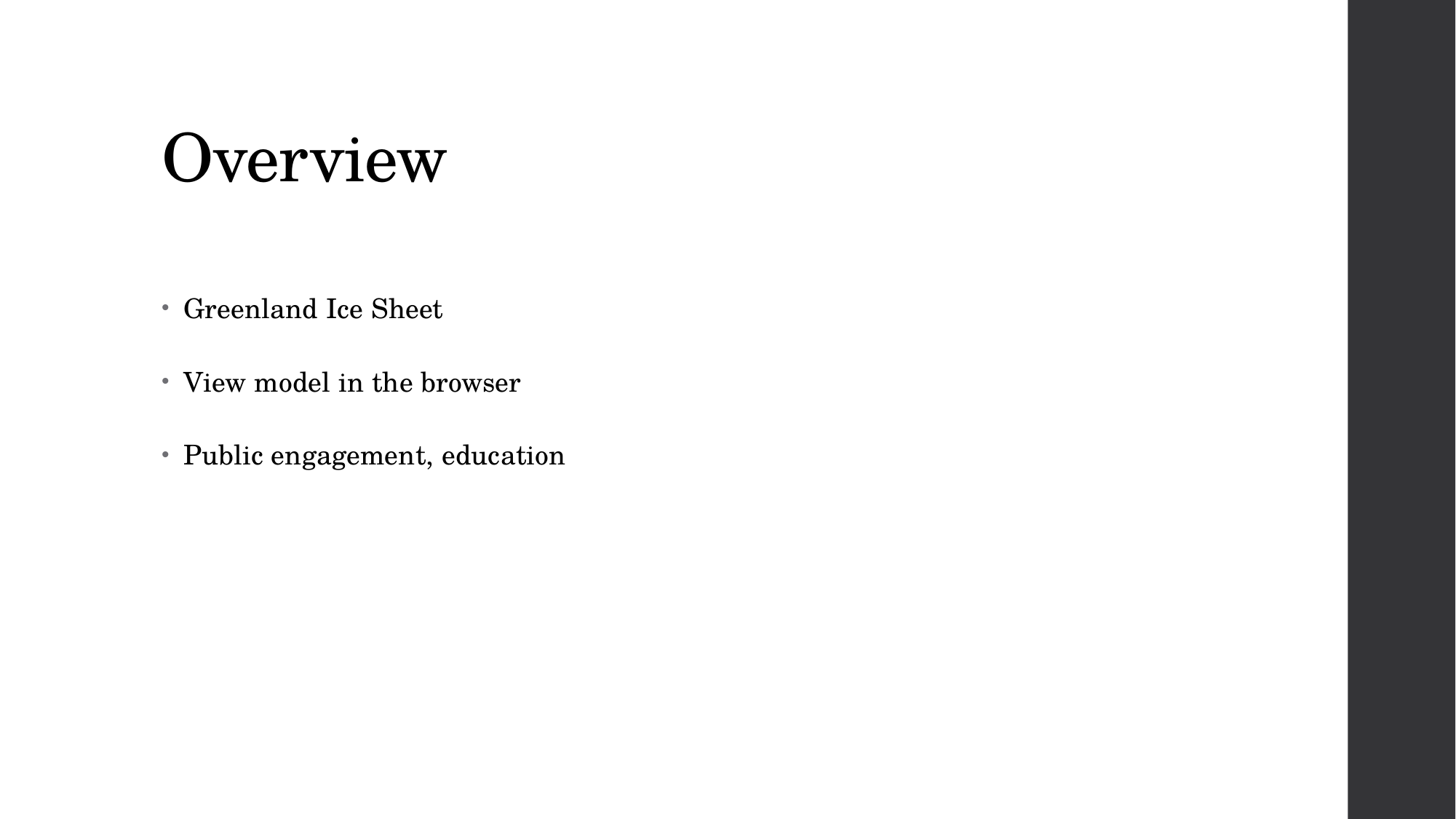

# Overview
Greenland Ice Sheet
View model in the browser
Public engagement, education